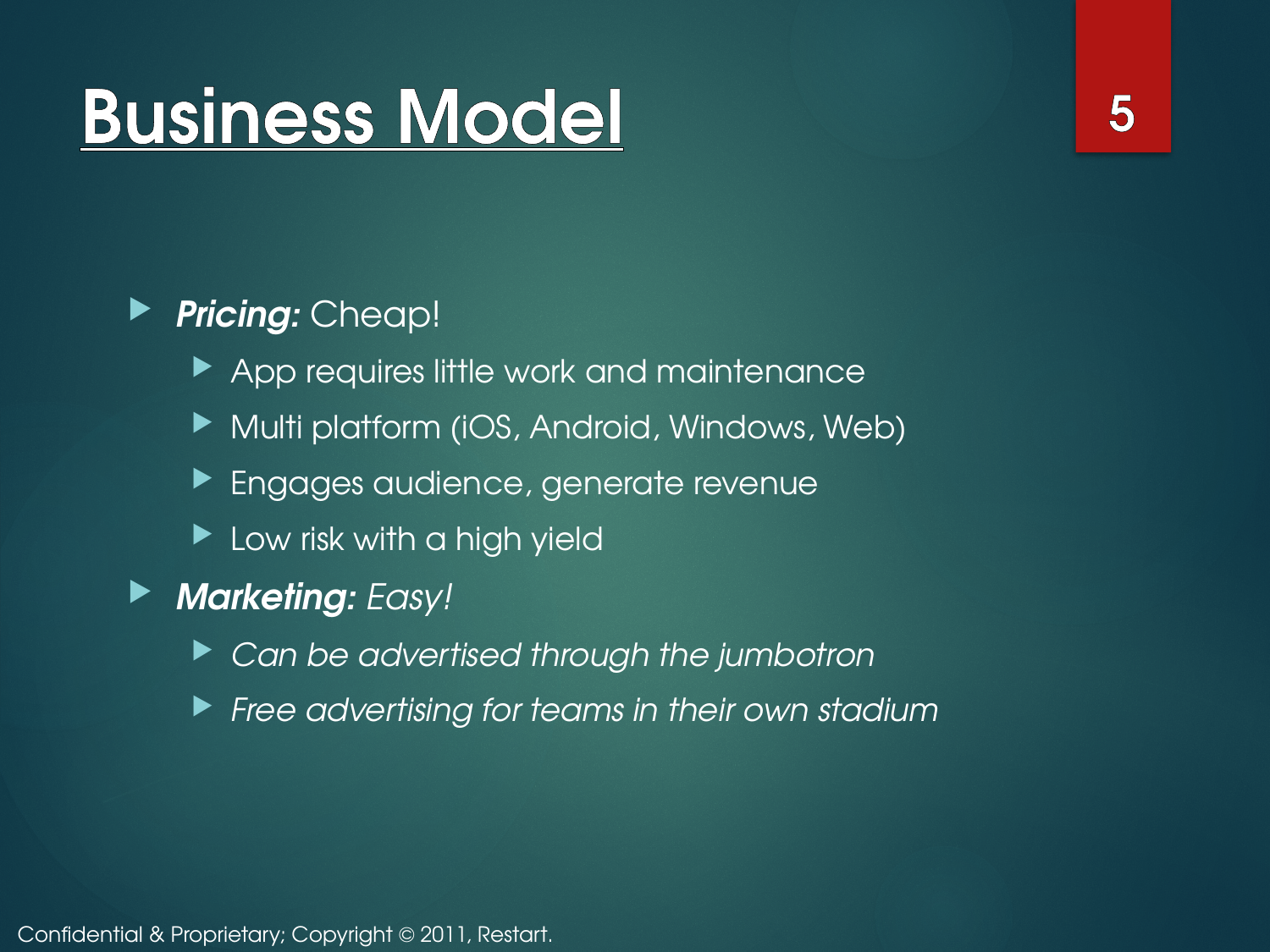

5
# Business Model
Pricing: Cheap!
App requires little work and maintenance
Multi platform (iOS, Android, Windows, Web)
Engages audience, generate revenue
Low risk with a high yield
Marketing: Easy!
Can be advertised through the jumbotron
Free advertising for teams in their own stadium
Confidential & Proprietary; Copyright © 2011, Restart.